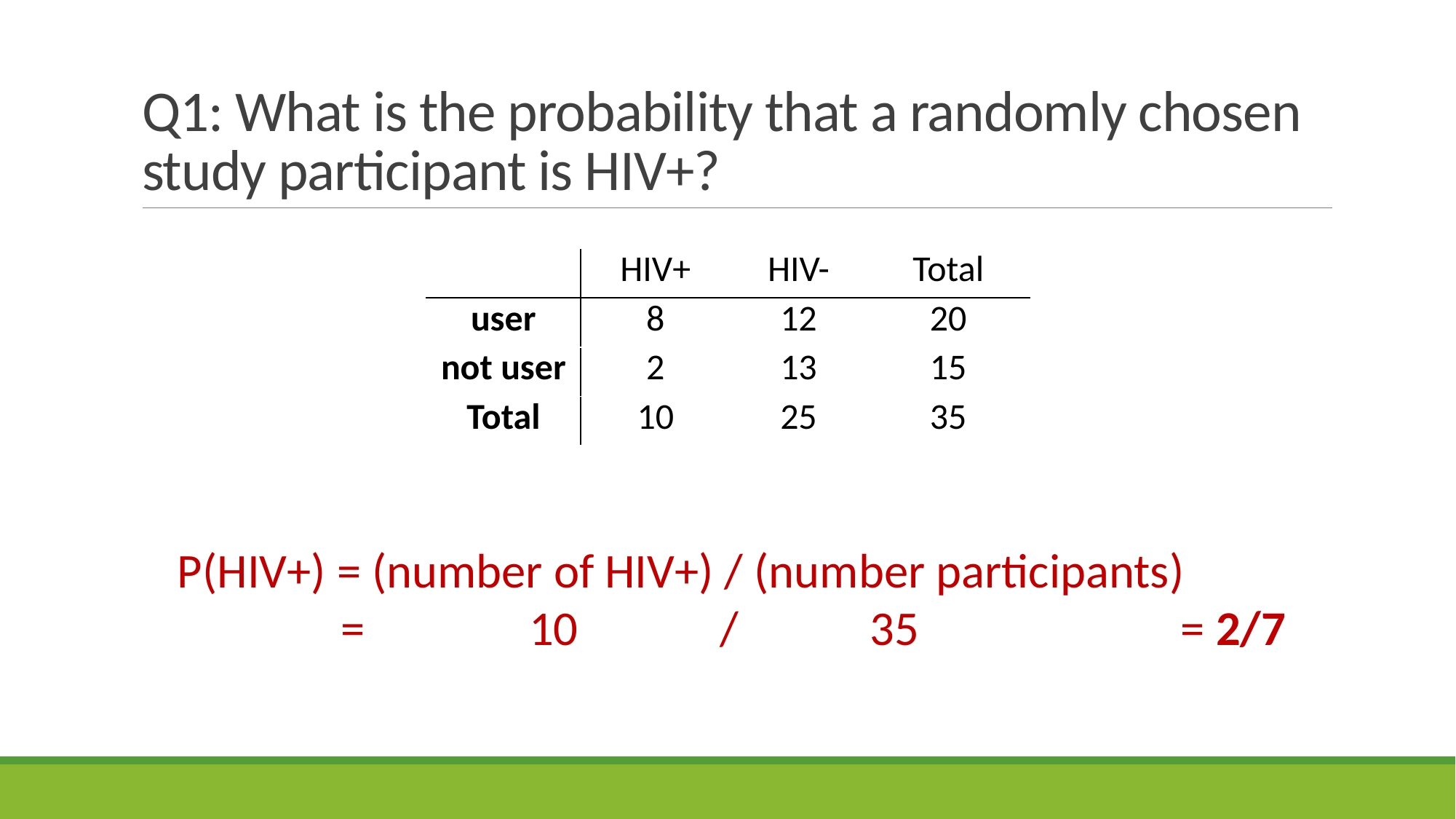

# Q1: What is the probability that a randomly chosen study participant is HIV+?
|  | HIV+ | HIV- | Total |
| --- | --- | --- | --- |
| user | 8 | 12 | 20 |
| not user | 2 | 13 | 15 |
| Total | 10 | 25 | 35 |
P(HIV+) = (number of HIV+) / (number participants)
               =               10             /            35                        = 2/7